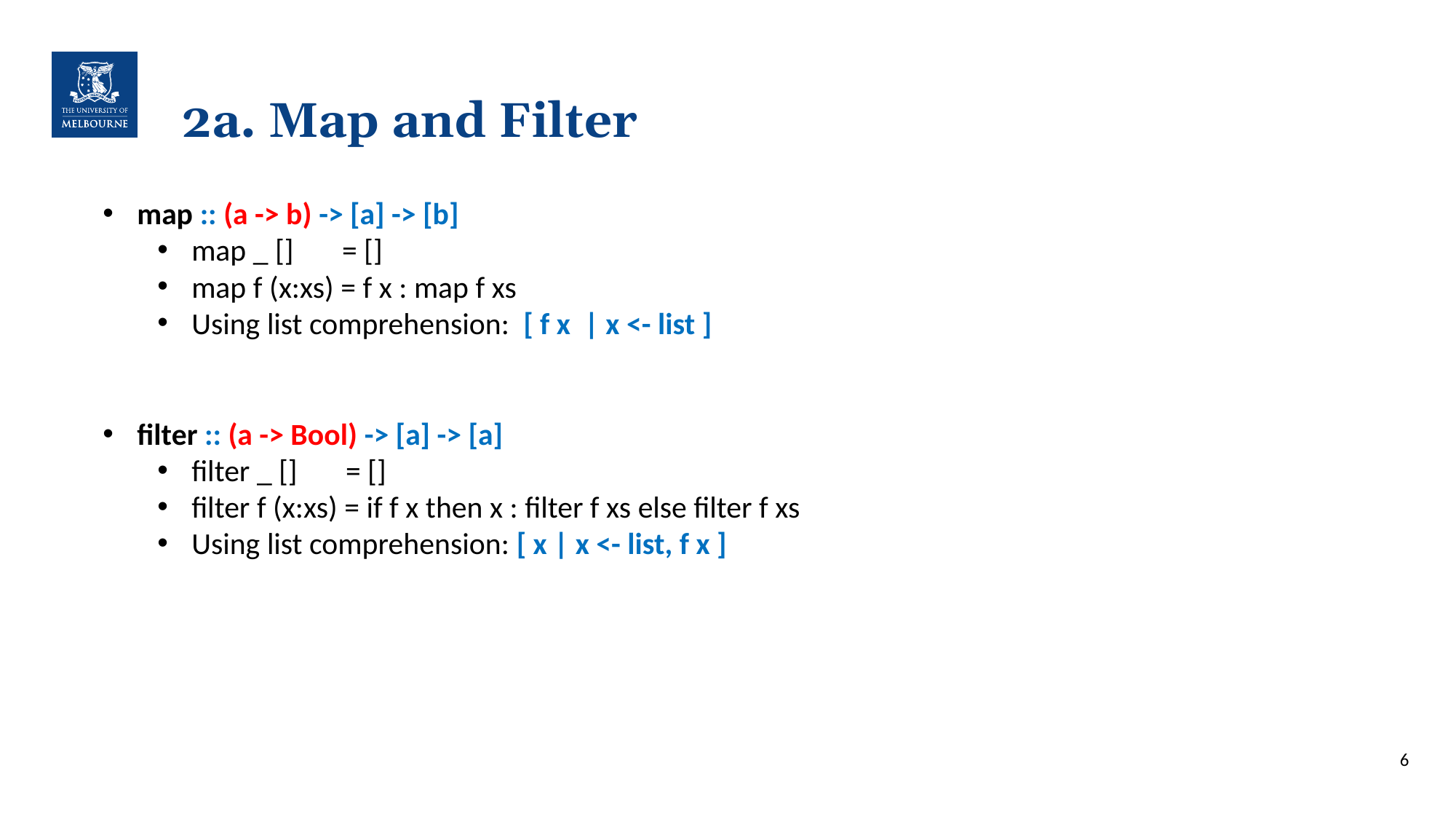

# 2a. Map and Filter
map :: (a -> b) -> [a] -> [b]
map _ []       = []
map f (x:xs) = f x : map f xs
Using list comprehension:  [ f x  | x <- list ]
filter :: (a -> Bool) -> [a] -> [a]
filter _ []       = []
filter f (x:xs) = if f x then x : filter f xs else filter f xs
Using list comprehension: [ x | x <- list, f x ]
6